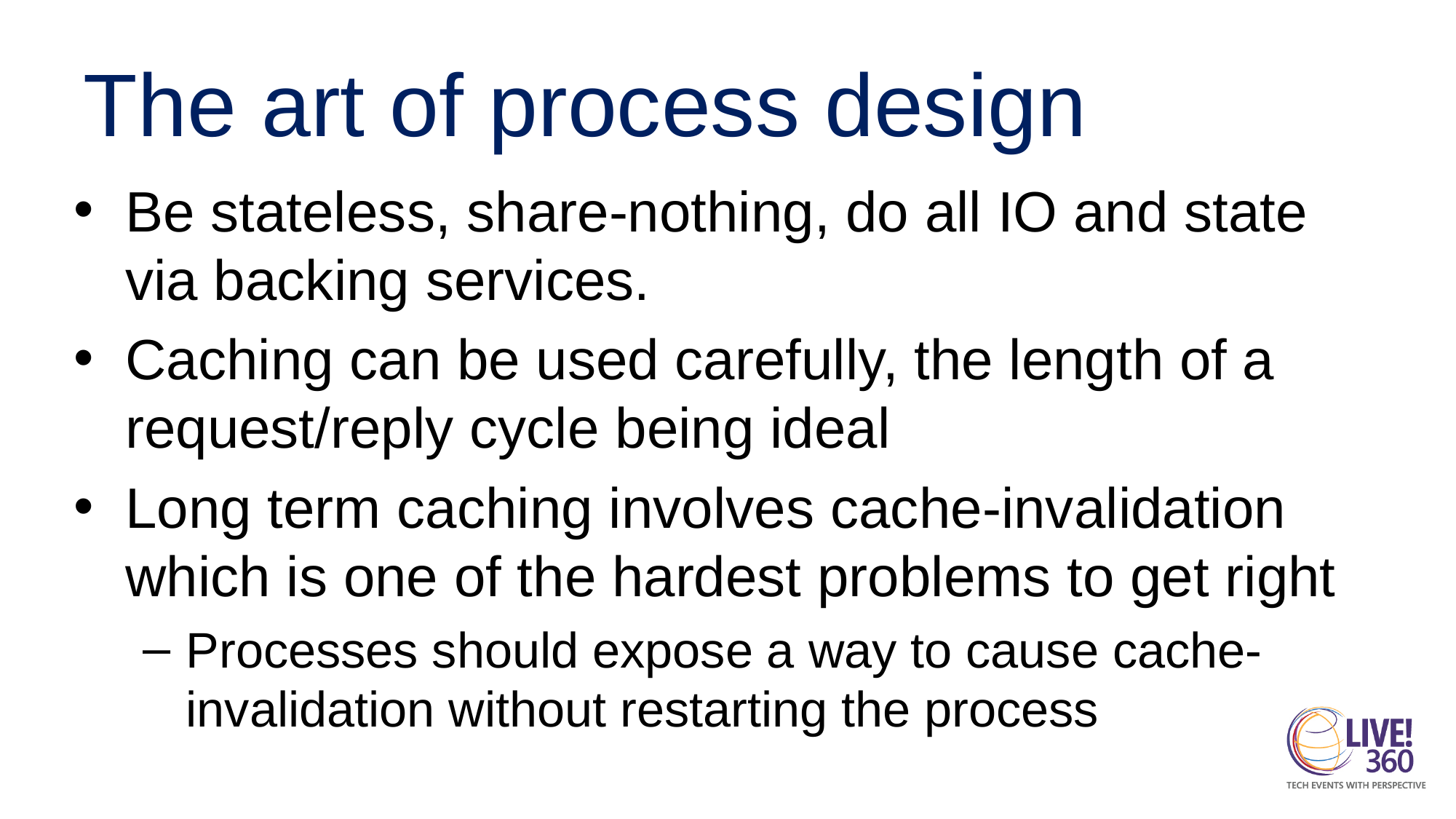

# The art of process design
Be stateless, share-nothing, do all IO and state via backing services.
Caching can be used carefully, the length of a request/reply cycle being ideal
Long term caching involves cache-invalidation which is one of the hardest problems to get right
Processes should expose a way to cause cache-invalidation without restarting the process